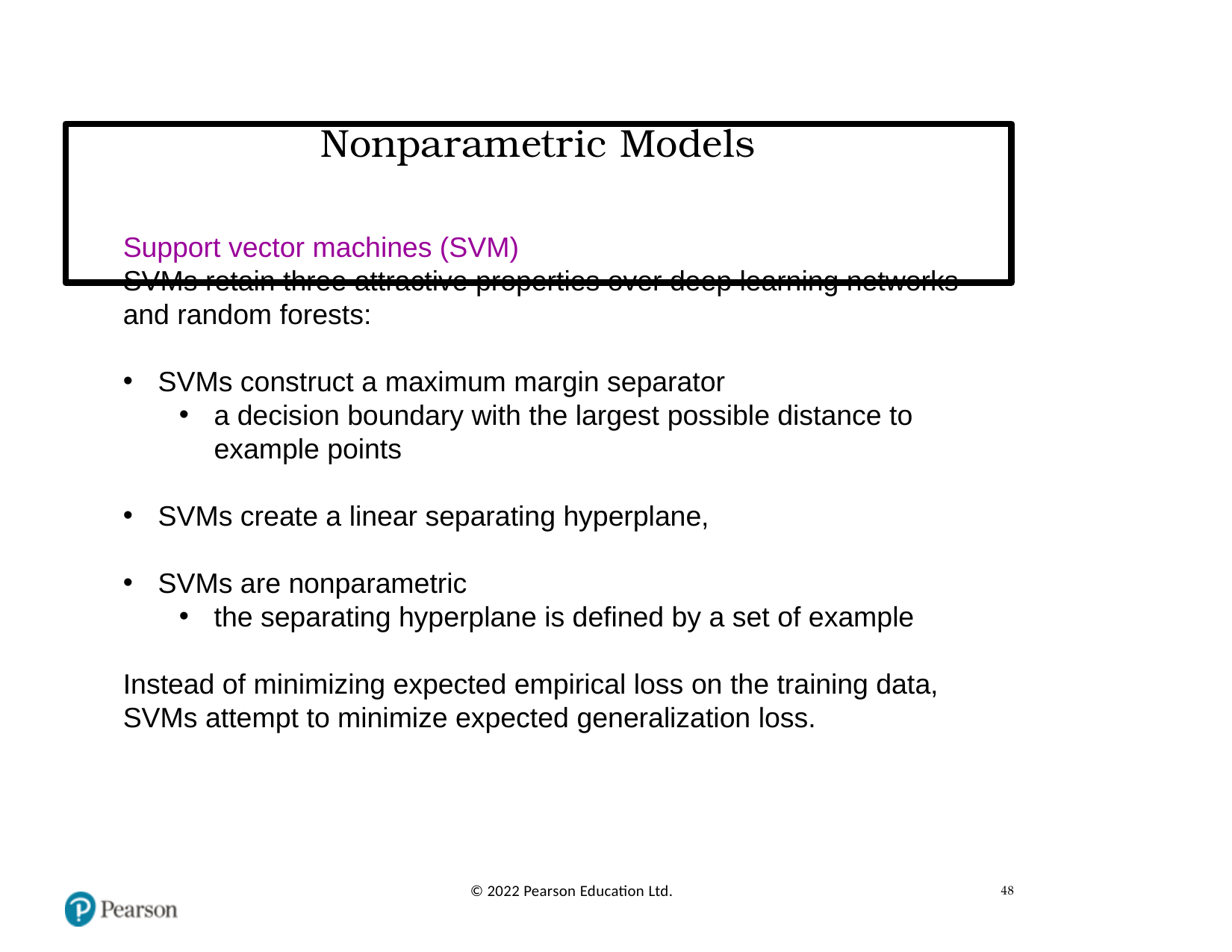

# Nonparametric Models
Support vector machines (SVM)
SVMs retain three attractive properties over deep learning networks and random forests:

SVMs construct a maximum margin separator
a decision boundary with the largest possible distance to example points

SVMs create a linear separating hyperplane,

SVMs are nonparametric
the separating hyperplane is defined by a set of example

Instead of minimizing expected empirical loss on the training data, SVMs attempt to minimize expected generalization loss.

48